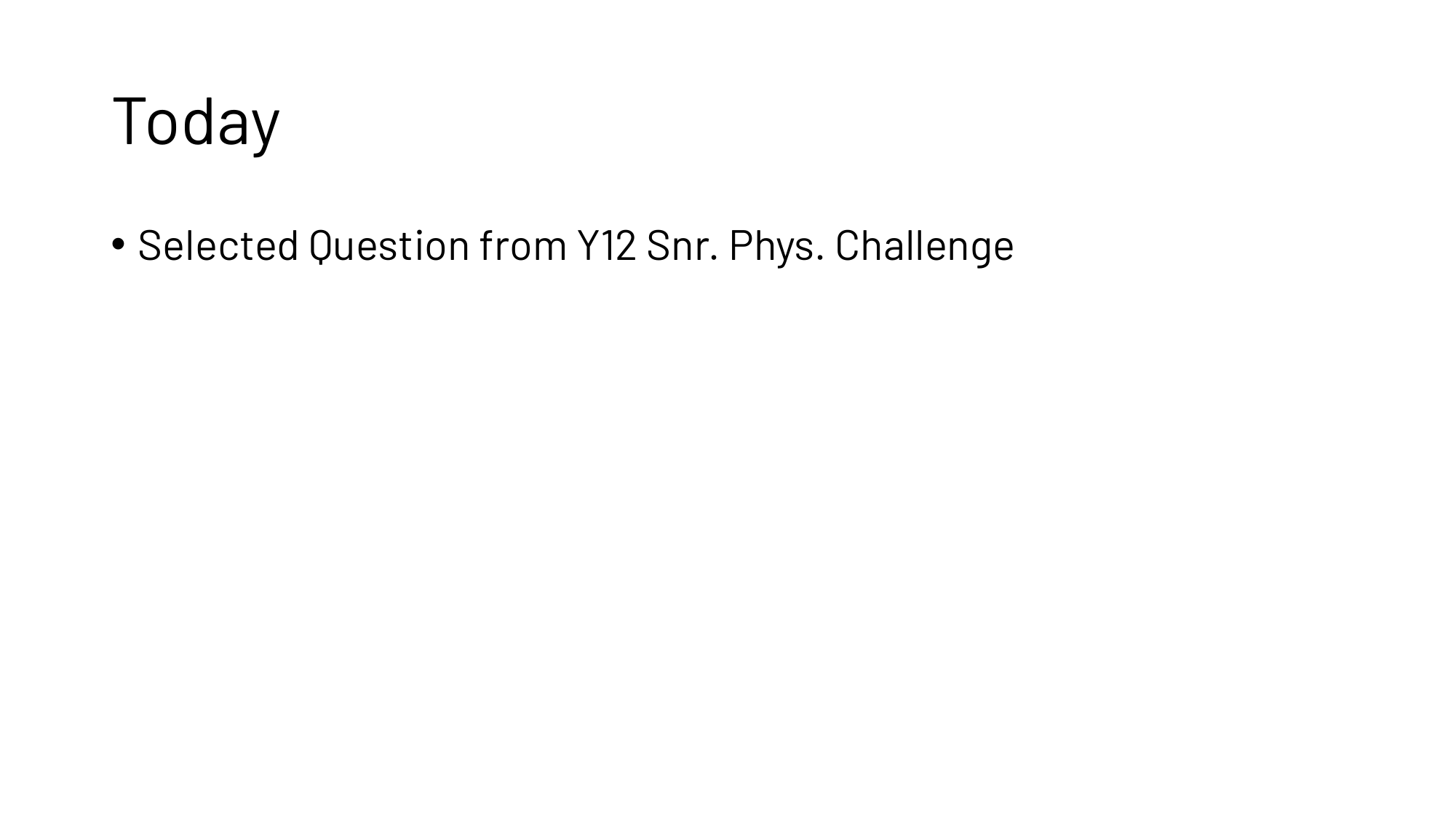

# Today
Selected Question from Y12 Snr. Phys. Challenge